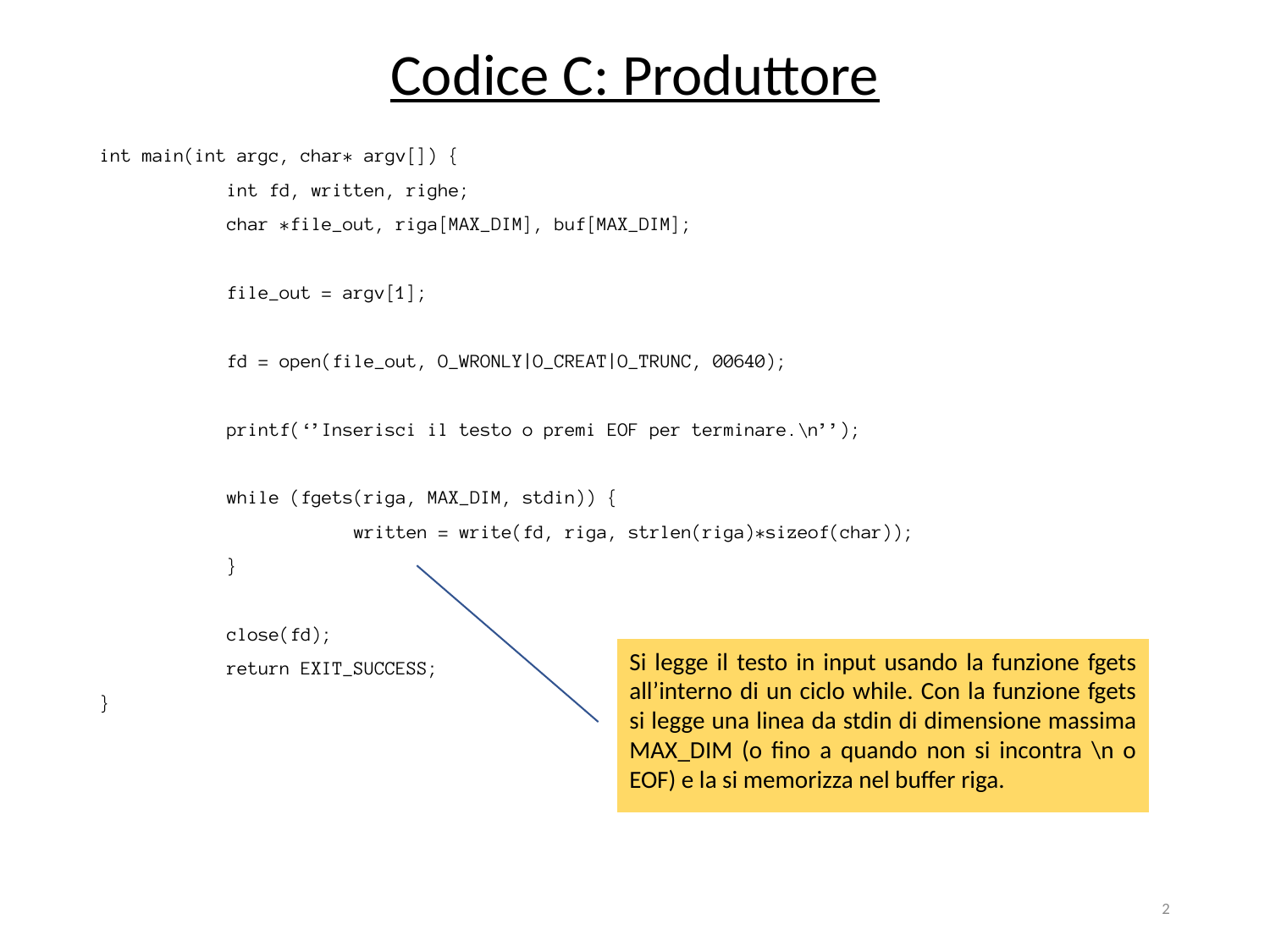

# Codice C: Produttore
int main(int argc, char* argv[]) {
	int fd, written, righe;
	char *file_out, riga[MAX_DIM], buf[MAX_DIM];

	file_out = argv[1];

	fd = open(file_out, O_WRONLY|O_CREAT|O_TRUNC, 00640);

	printf(‘’Inserisci il testo o premi EOF per terminare.\n’’);

	while (fgets(riga, MAX_DIM, stdin)) {
		written = write(fd, riga, strlen(riga)*sizeof(char));
	}

	close(fd);
	return EXIT_SUCCESS;
}
Si legge il testo in input usando la funzione fgets all’interno di un ciclo while. Con la funzione fgets si legge una linea da stdin di dimensione massima MAX_DIM (o fino a quando non si incontra \n o EOF) e la si memorizza nel buffer riga.

2